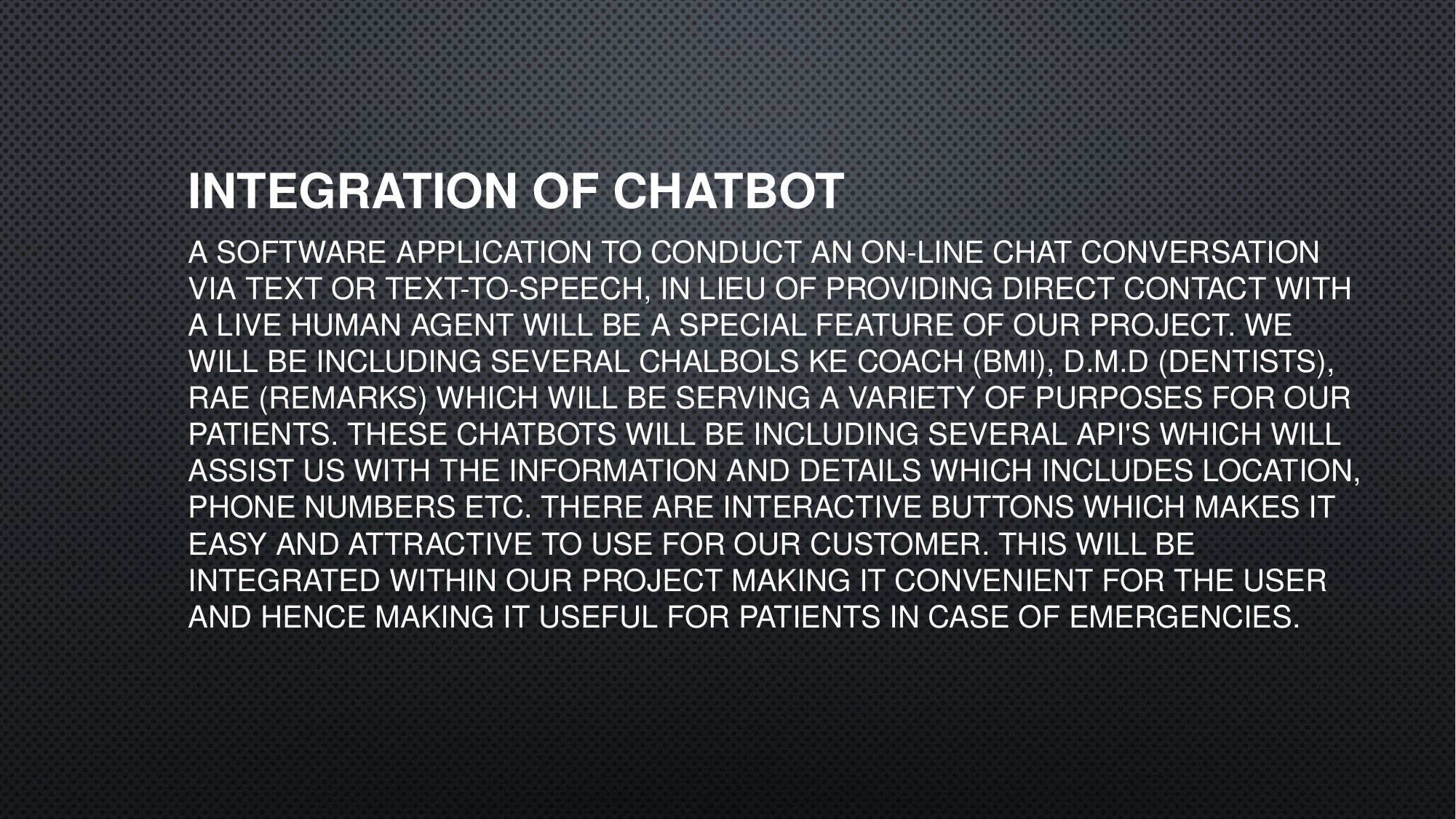

Integration of chatbot
A software application to conduct an on-line chat conversation via text or text-to-speech, in lieu of providing direct contact with a live human agent will be a special feature of our project. We will be including several chalbols ke Coach (BMI), D.M.D (Dentists), RAE (Remarks) which will be serving a variety of purposes for our patients. These chatbots will be including several API's which will assist us with the information and details which includes location, phone numbers etc. There are interactive buttons which makes it easy and attractive to use for our customer. This will be integrated within our project making it convenient for the user and hence making it useful for patients in case of emergencies.